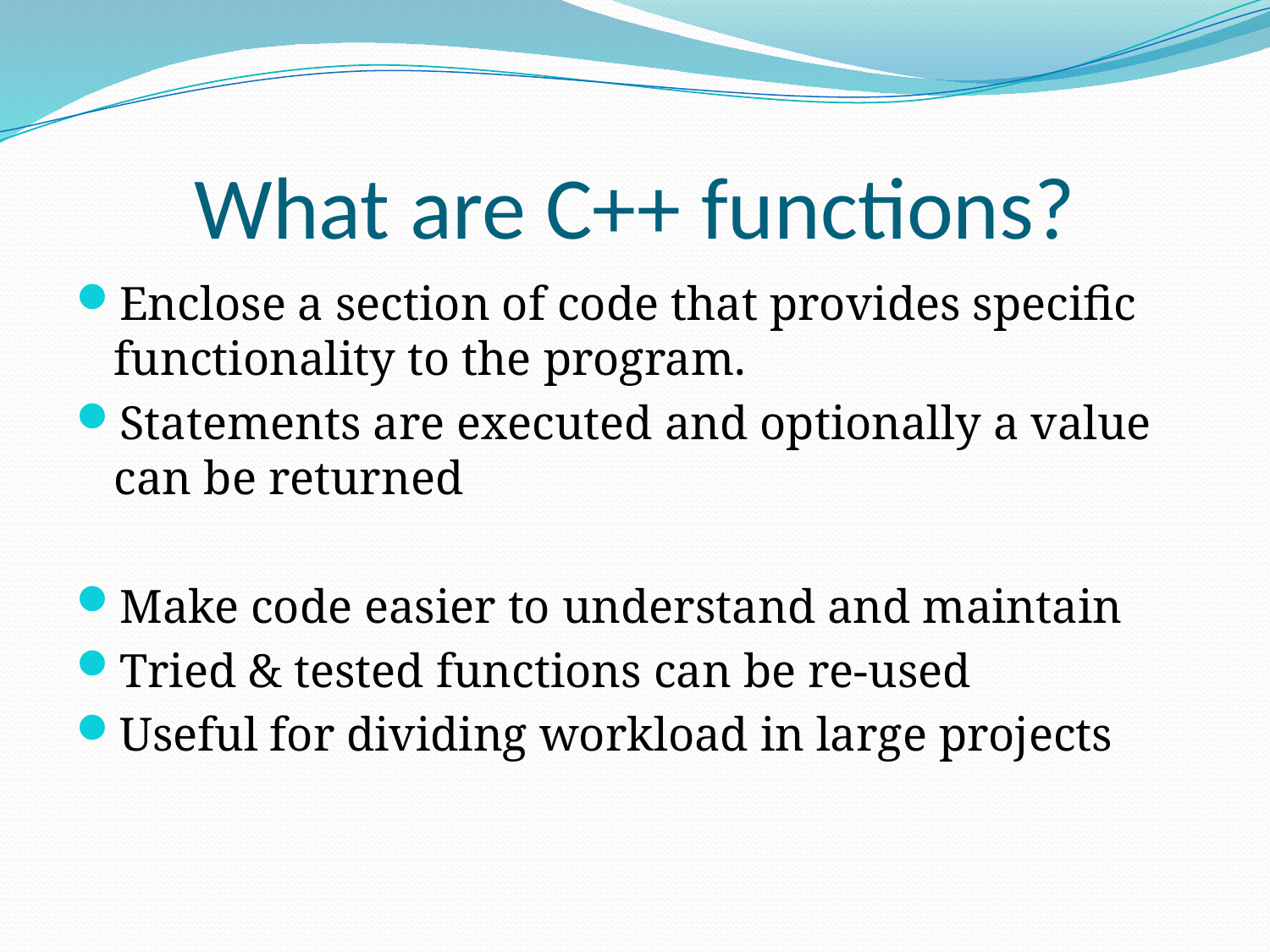

# What are C++ functions?
Enclose a section of code that provides specific functionality to the program.
Statements are executed and optionally a value can be returned

Make code easier to understand and maintain
Tried & tested functions can be re-used
Useful for dividing workload in large projects